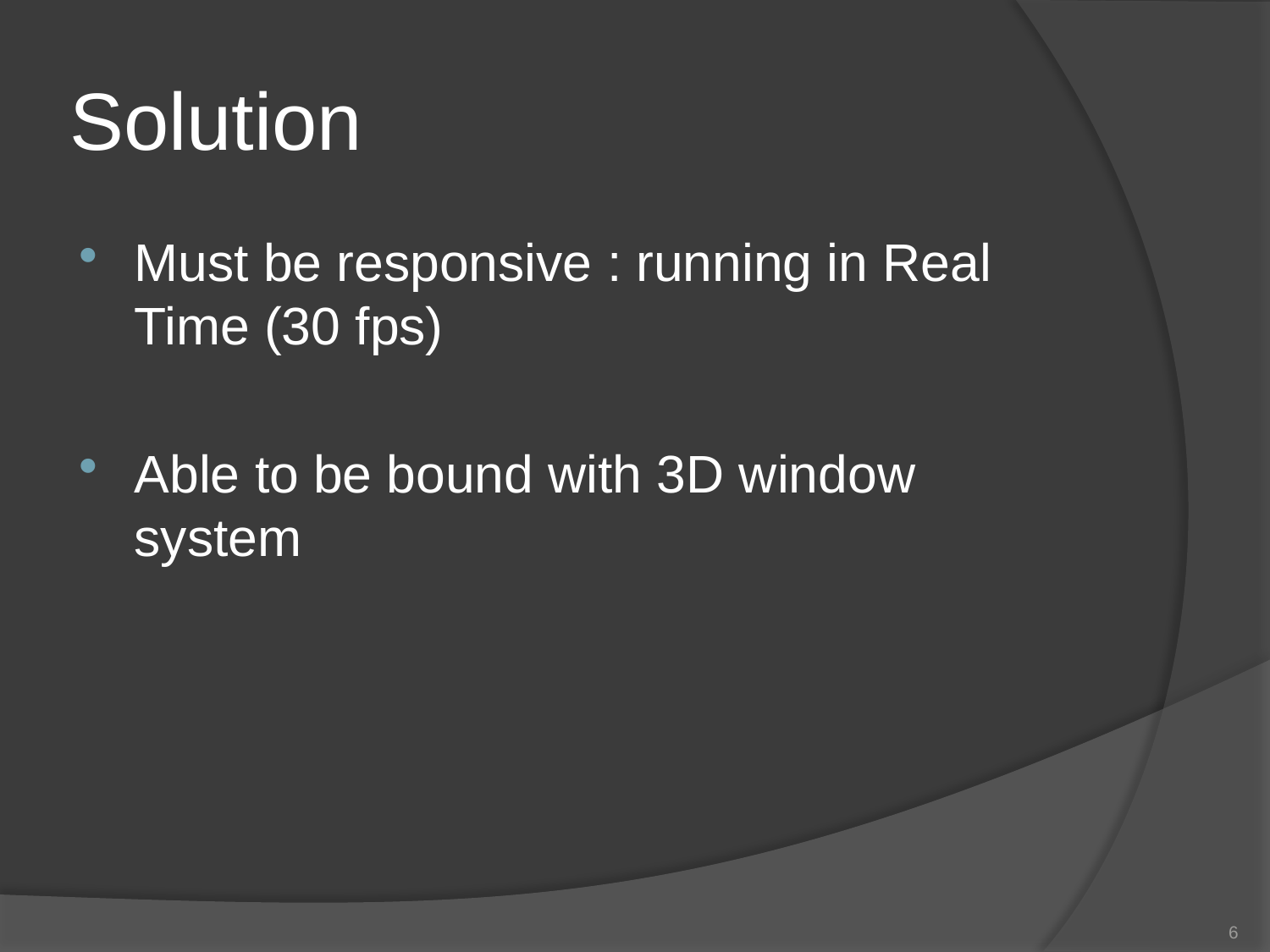

# Solution
Must be responsive : running in Real Time (30 fps)

Able to be bound with 3D window system
6